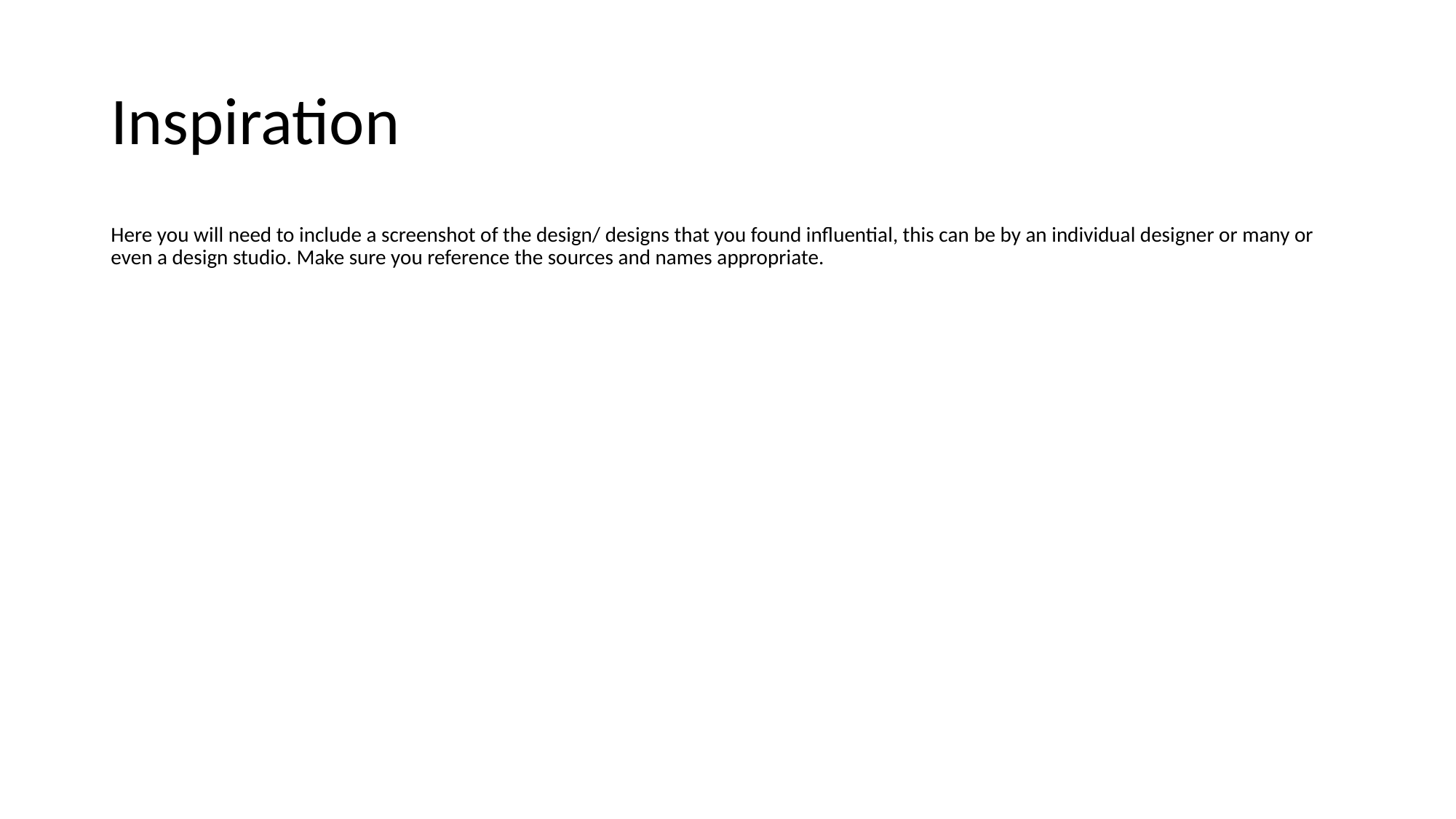

# Inspiration
Here you will need to include a screenshot of the design/ designs that you found influential, this can be by an individual designer or many or even a design studio. Make sure you reference the sources and names appropriate.